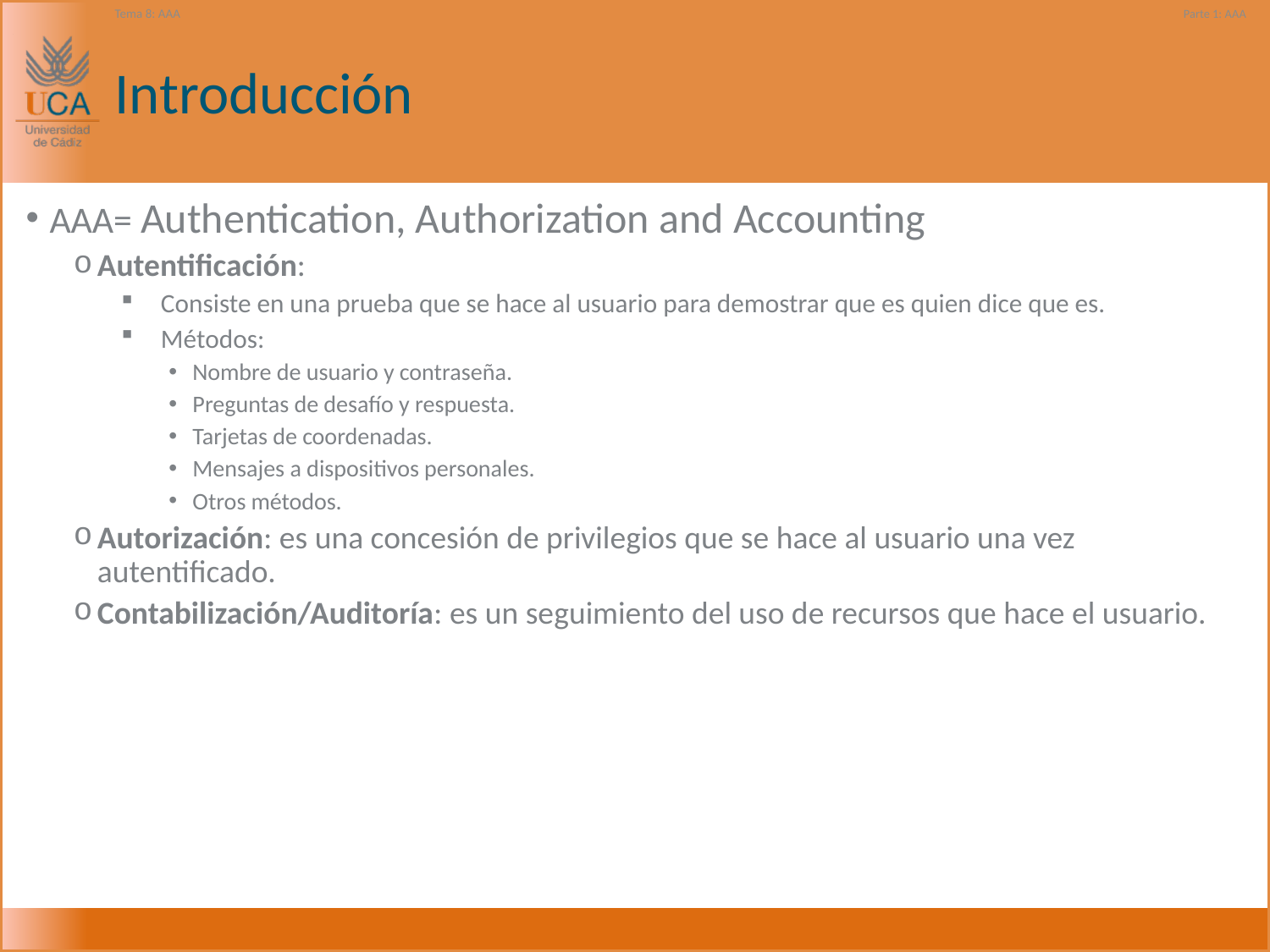

Tema 8: AAA
Parte 1: AAA

# Introducción
AAA= Authentication, Authorization and Accounting
Autentificación:
Consiste en una prueba que se hace al usuario para demostrar que es quien dice que es.
Métodos:
Nombre de usuario y contraseña.
Preguntas de desafío y respuesta.
Tarjetas de coordenadas.
Mensajes a dispositivos personales.
Otros métodos.
Autorización: es una concesión de privilegios que se hace al usuario una vez autentificado.
Contabilización/Auditoría: es un seguimiento del uso de recursos que hace el usuario.